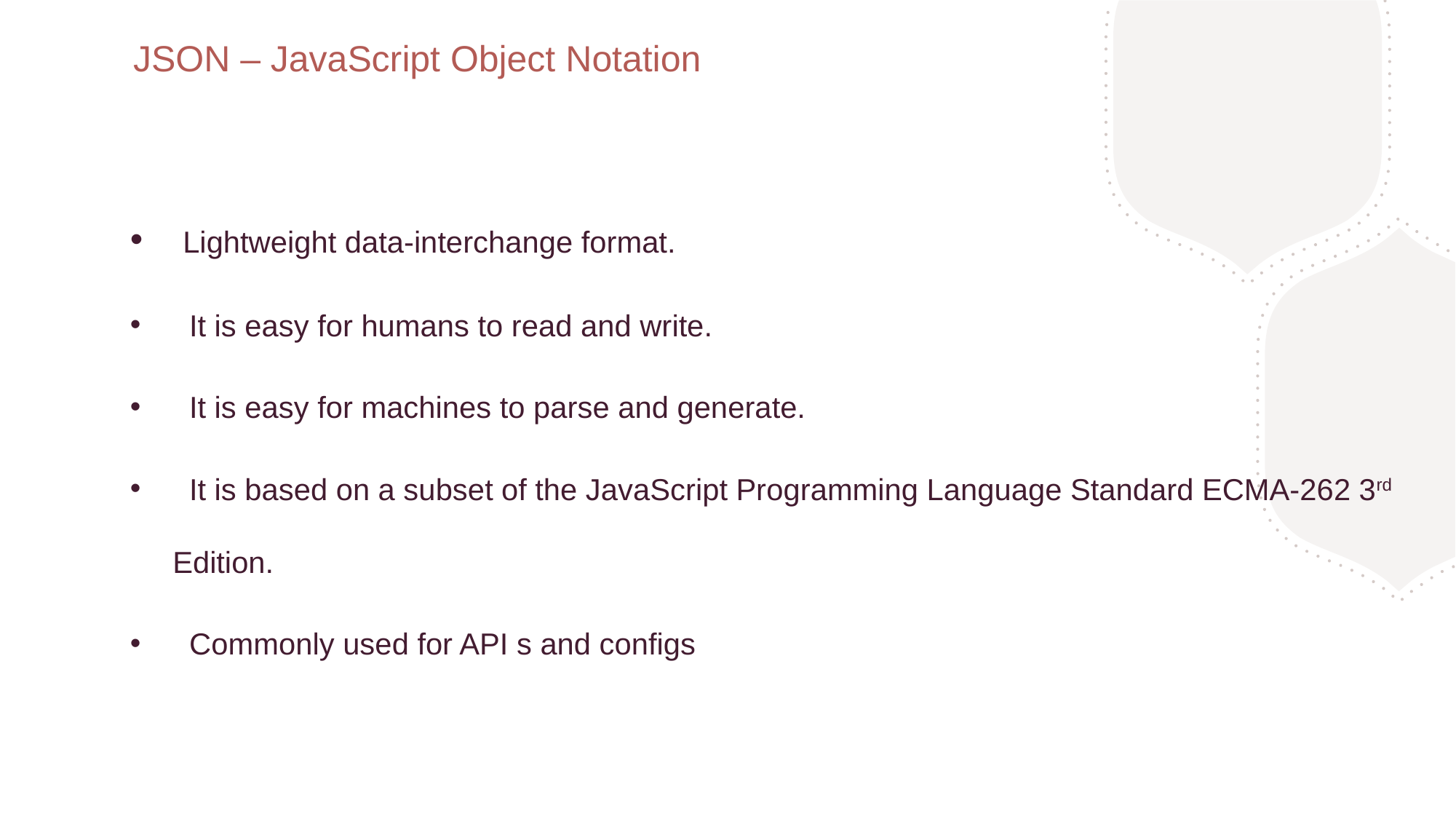

JSON – JavaScript Object Notation
 Lightweight data-interchange format.
  It is easy for humans to read and write.
  It is easy for machines to parse and generate.
  It is based on a subset of the JavaScript Programming Language Standard ECMA-262 3rd Edition.
  Commonly used for API s and configs